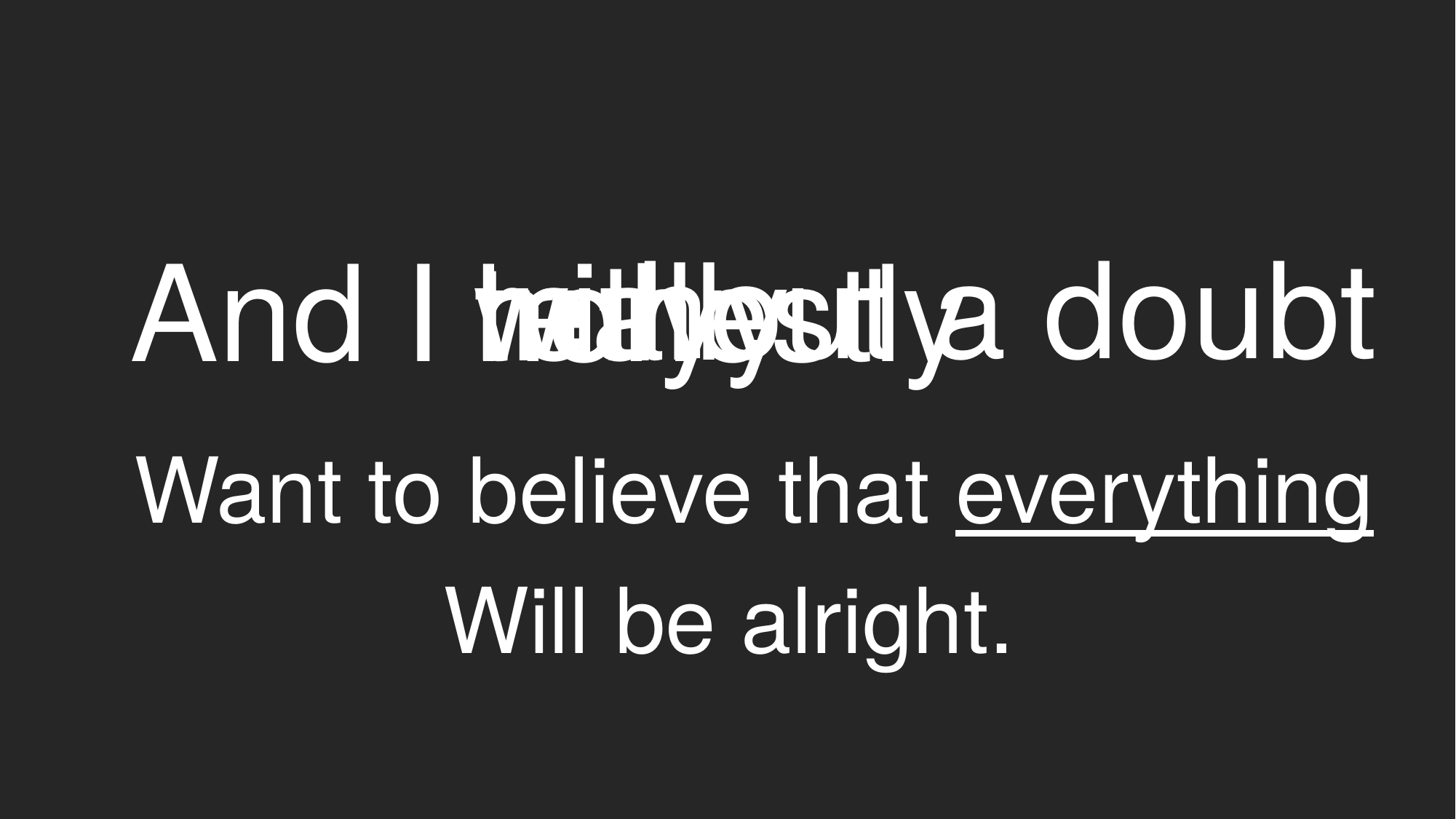

without a doubt
really
truly
And I
honestly
Want to believe that everything
Will be alright.